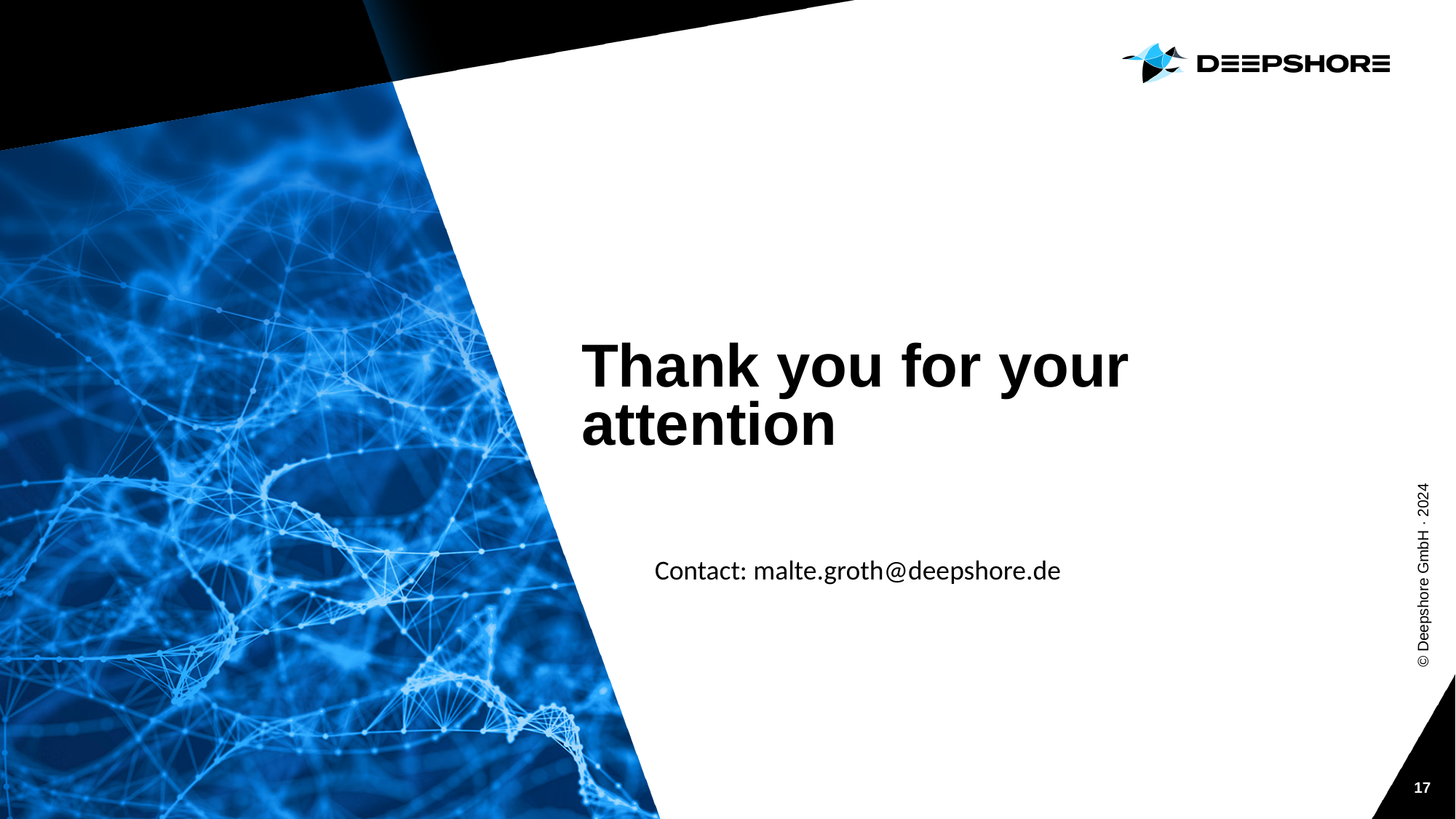

# Thank you for your attention
© Deepshore GmbH · 2024
Contact: malte.groth@deepshore.de
17